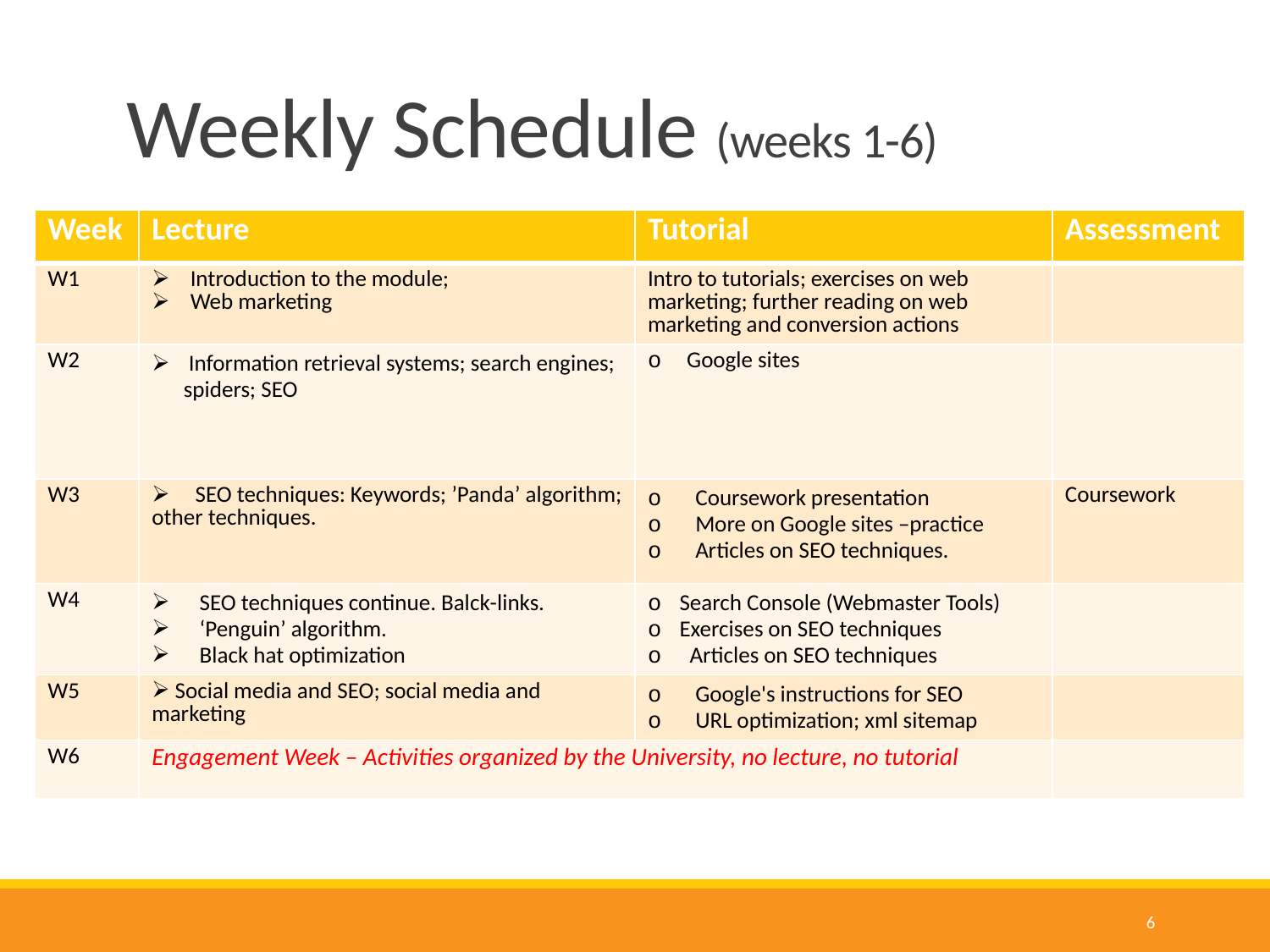

# Weekly Schedule (weeks 1-6)
| Week | Lecture | Tutorial | Assessment |
| --- | --- | --- | --- |
| W1 | Introduction to the module; Web marketing | Intro to tutorials; exercises on web marketing; further reading on web marketing and conversion actions |  |
| W2 | Information retrieval systems; search engines; spiders; SEO | Google sites |  |
| W3 | SEO techniques: Keywords; ’Panda’ algorithm; other techniques. | Coursework presentation More on Google sites –practice Articles on SEO techniques. | Coursework |
| W4 | SEO techniques continue. Balck-links. ‘Penguin’ algorithm. Black hat optimization | Search Console (Webmaster Tools) Exercises on SEO techniques Articles on SEO techniques |  |
| W5 | Social media and SEO; social media and marketing | Google's instructions for SEO URL optimization; xml sitemap |  |
| W6 | Engagement Week – Activities organized by the University, no lecture, no tutorial |  |  |
6